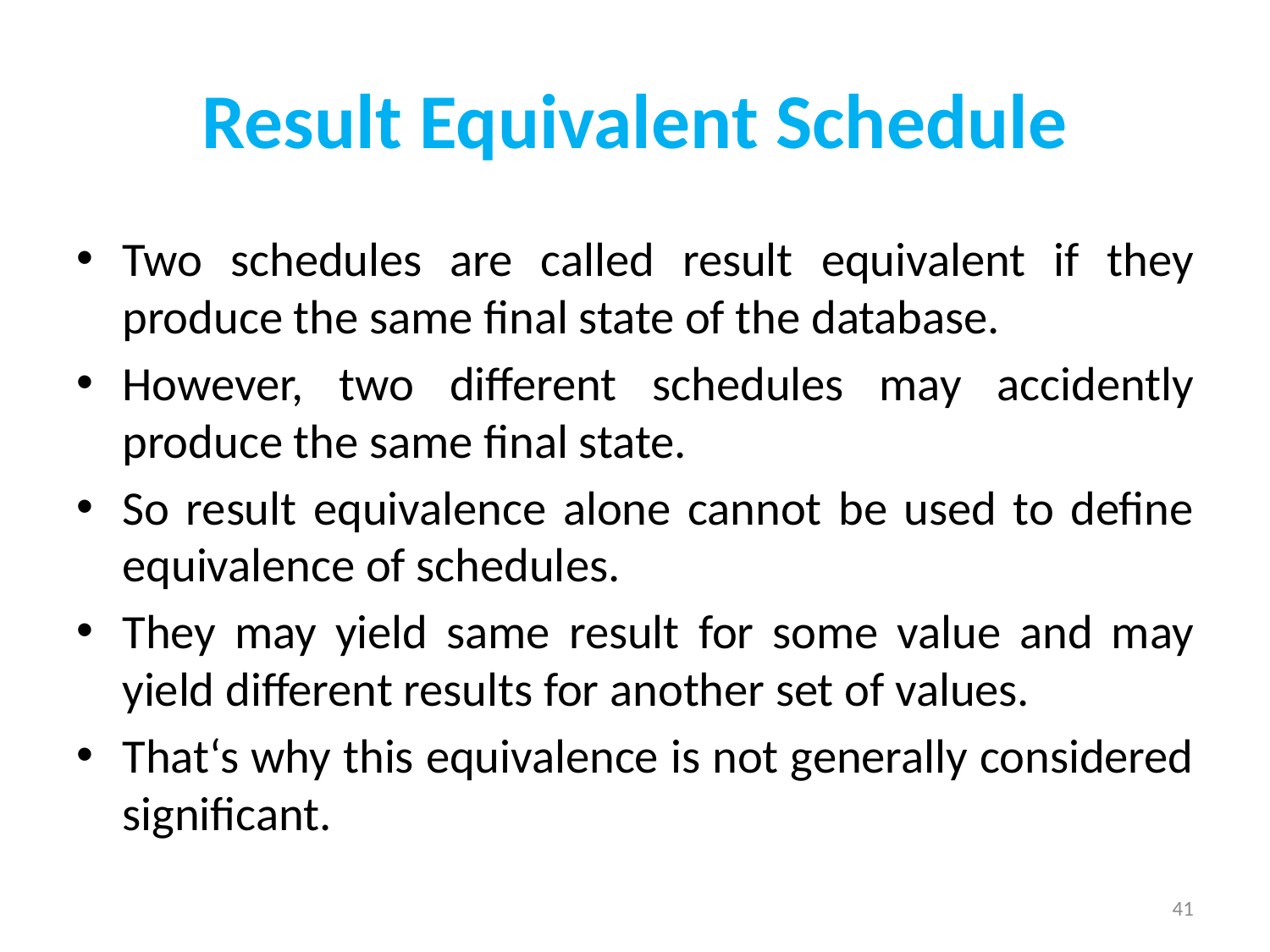

# Result Equivalent Schedule
Two schedules are called result equivalent if they produce the same final state of the database.
However, two different schedules may accidently produce the same final state.
So result equivalence alone cannot be used to define equivalence of schedules.
They may yield same result for some value and may yield different results for another set of values.
That‘s why this equivalence is not generally considered significant.
41